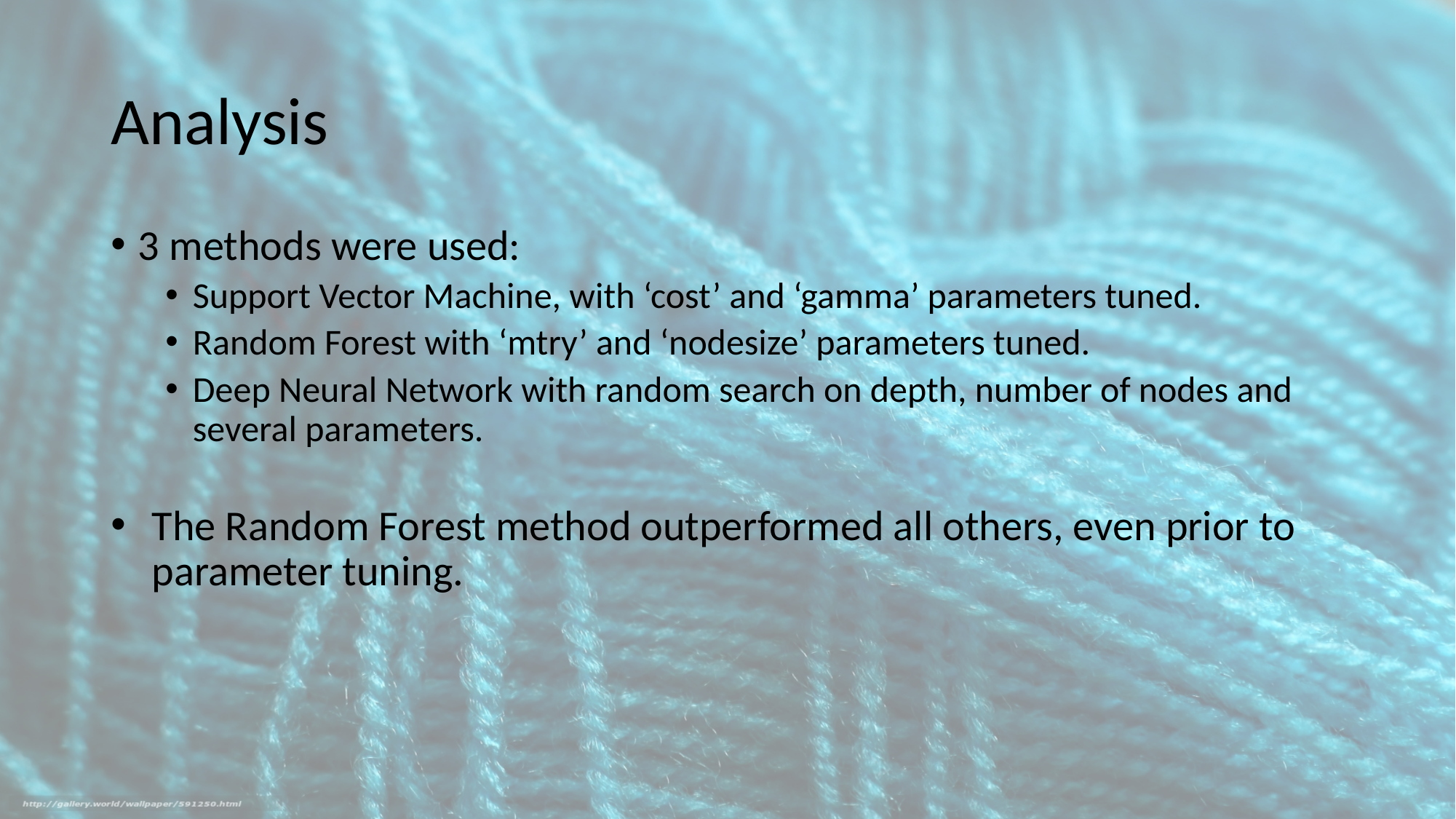

# Analysis
3 methods were used:
Support Vector Machine, with ‘cost’ and ‘gamma’ parameters tuned.
Random Forest with ‘mtry’ and ‘nodesize’ parameters tuned.
Deep Neural Network with random search on depth, number of nodes and several parameters.

The Random Forest method outperformed all others, even prior to parameter tuning.